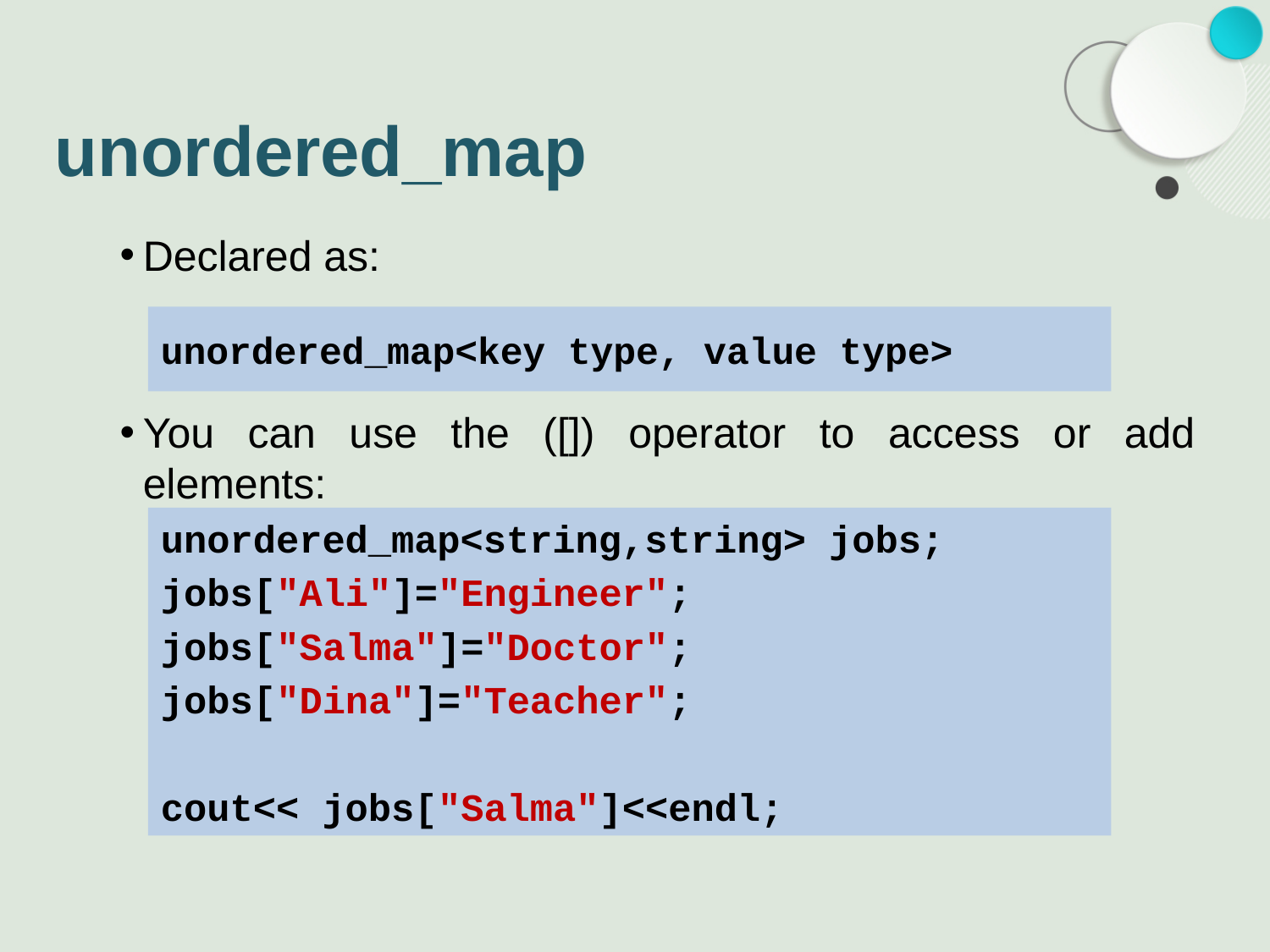

# unordered_map
Declared as:

You can use the ([]) operator to access or add elements:

unordered_map<key type, value type>
unordered_map<string,string> jobs;
jobs["Ali"]="Engineer";
jobs["Salma"]="Doctor";
jobs["Dina"]="Teacher";

cout<< jobs["Salma"]<<endl;